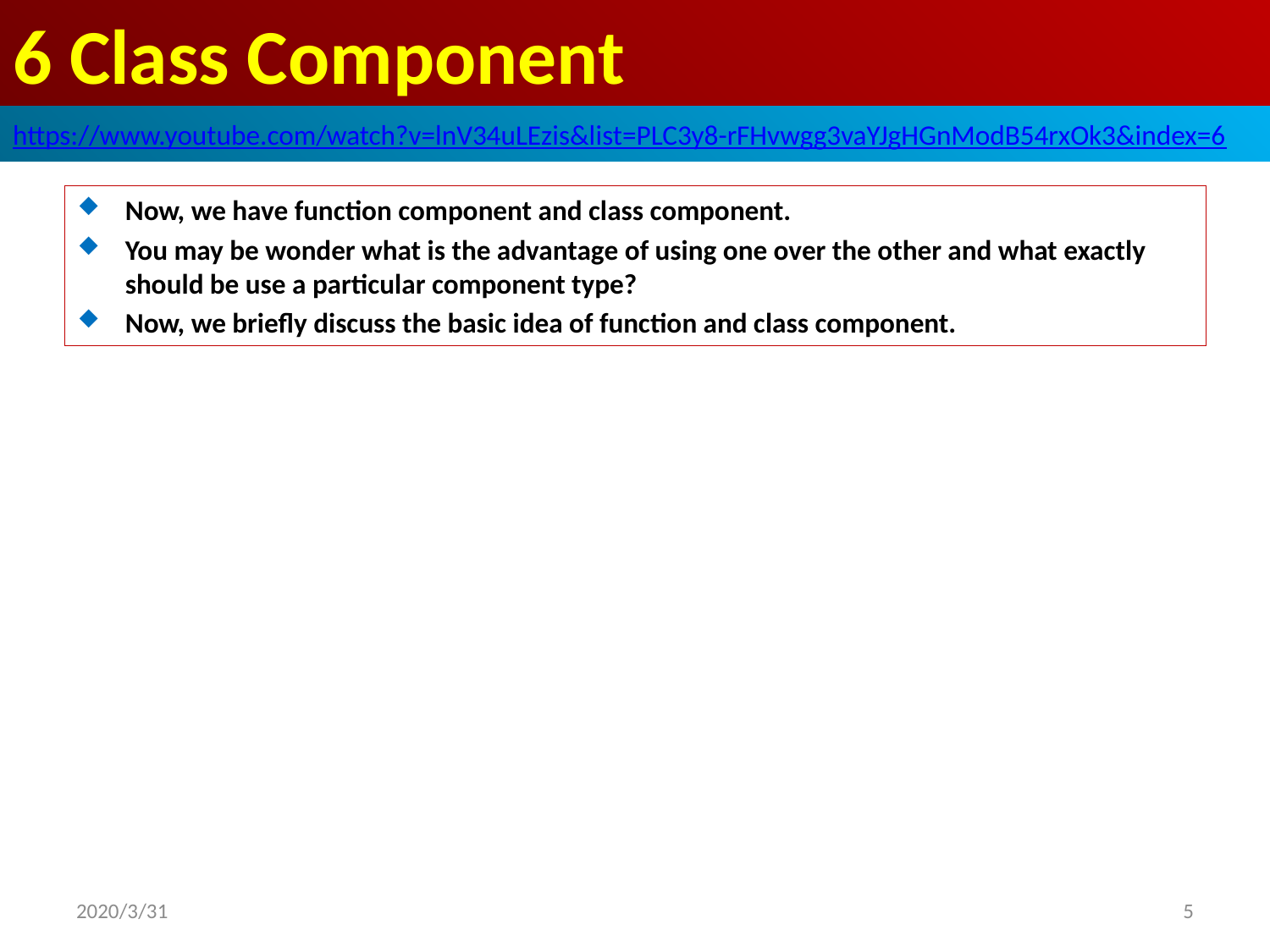

# 6 Class Component
https://www.youtube.com/watch?v=lnV34uLEzis&list=PLC3y8-rFHvwgg3vaYJgHGnModB54rxOk3&index=6
Now, we have function component and class component.
You may be wonder what is the advantage of using one over the other and what exactly should be use a particular component type?
Now, we briefly discuss the basic idea of function and class component.
2020/3/31
5